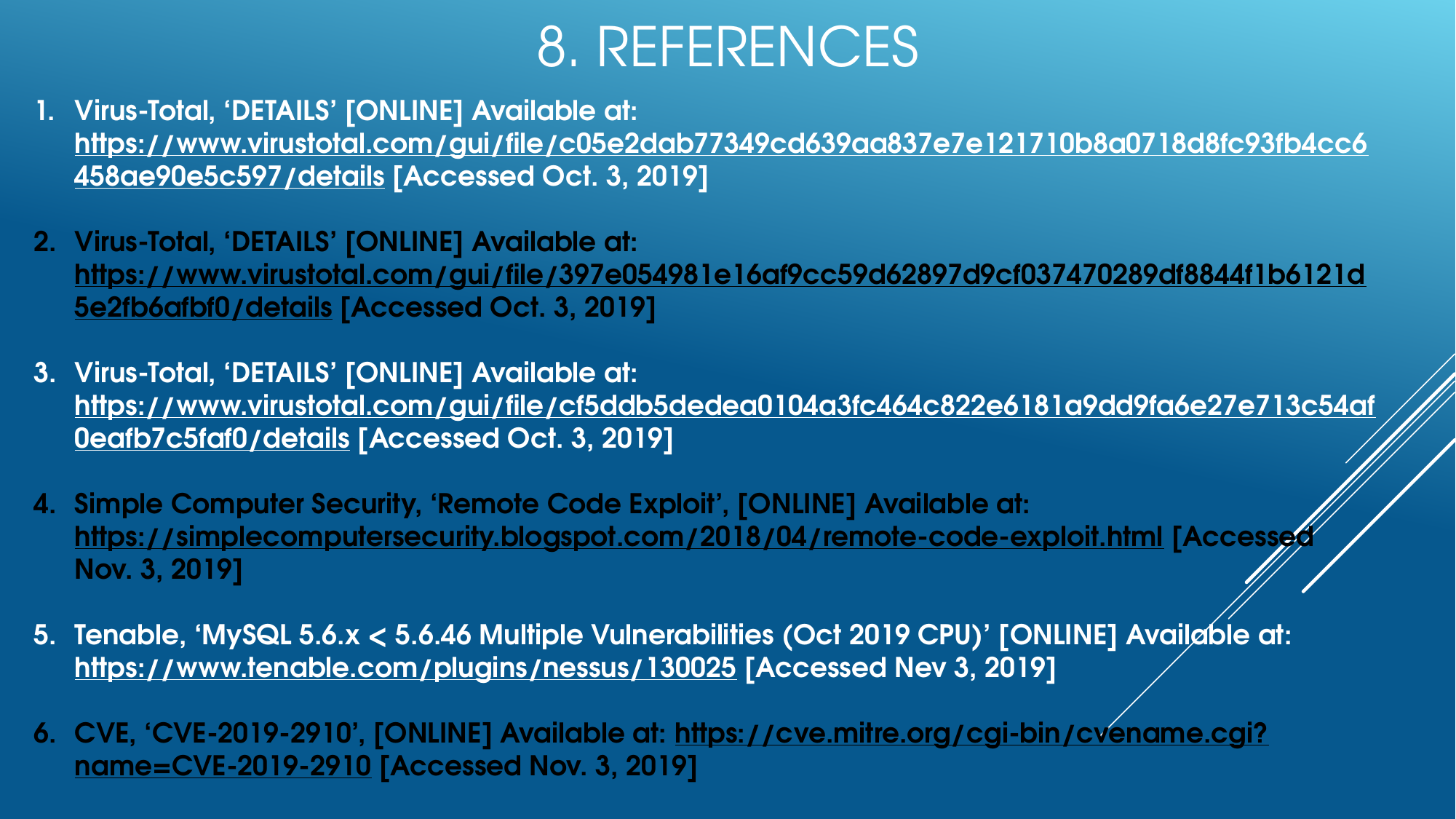

# 8. References
Virus-Total, ‘DETAILS’ [ONLINE] Available at: https://www.virustotal.com/gui/file/c05e2dab77349cd639aa837e7e121710b8a0718d8fc93fb4cc6458ae90e5c597/details [Accessed Oct. 3, 2019]

Virus-Total, ‘DETAILS’ [ONLINE] Available at: https://www.virustotal.com/gui/file/397e054981e16af9cc59d62897d9cf037470289df8844f1b6121d5e2fb6afbf0/details [Accessed Oct. 3, 2019]

Virus-Total, ‘DETAILS’ [ONLINE] Available at: https://www.virustotal.com/gui/file/cf5ddb5dedea0104a3fc464c822e6181a9dd9fa6e27e713c54af0eafb7c5faf0/details [Accessed Oct. 3, 2019]

Simple Computer Security, ‘Remote Code Exploit’, [ONLINE] Available at: https://simplecomputersecurity.blogspot.com/2018/04/remote-code-exploit.html [Accessed Nov. 3, 2019]

Tenable, ‘MySQL 5.6.x < 5.6.46 Multiple Vulnerabilities (Oct 2019 CPU)’ [ONLINE] Available at: https://www.tenable.com/plugins/nessus/130025 [Accessed Nev 3, 2019]

CVE, ‘CVE-2019-2910’, [ONLINE] Available at: https://cve.mitre.org/cgi-bin/cvename.cgi?name=CVE-2019-2910 [Accessed Nov. 3, 2019]